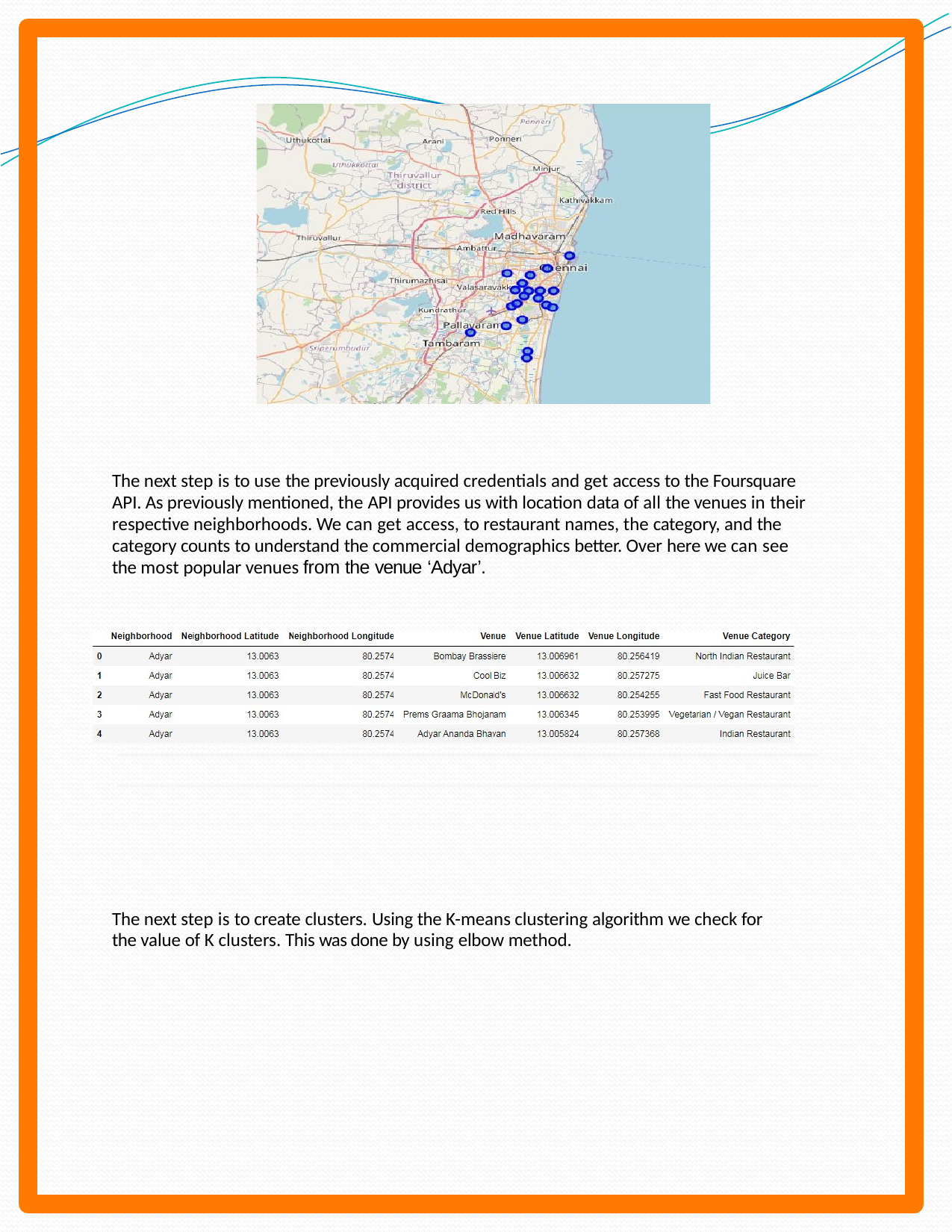

The next step is to use the previously acquired credentials and get access to the Foursquare  API. As previously mentioned, the API provides us with location data of all the venues in their  respective neighborhoods. We can get access, to restaurant names, the category, and the  category counts to understand the commercial demographics better. Over here we can see  the most popular venues from the venue ‘Adyar’.

The next step is to create clusters. Using the K-means clustering algorithm we check for  the value of K clusters. This was done by using elbow method.